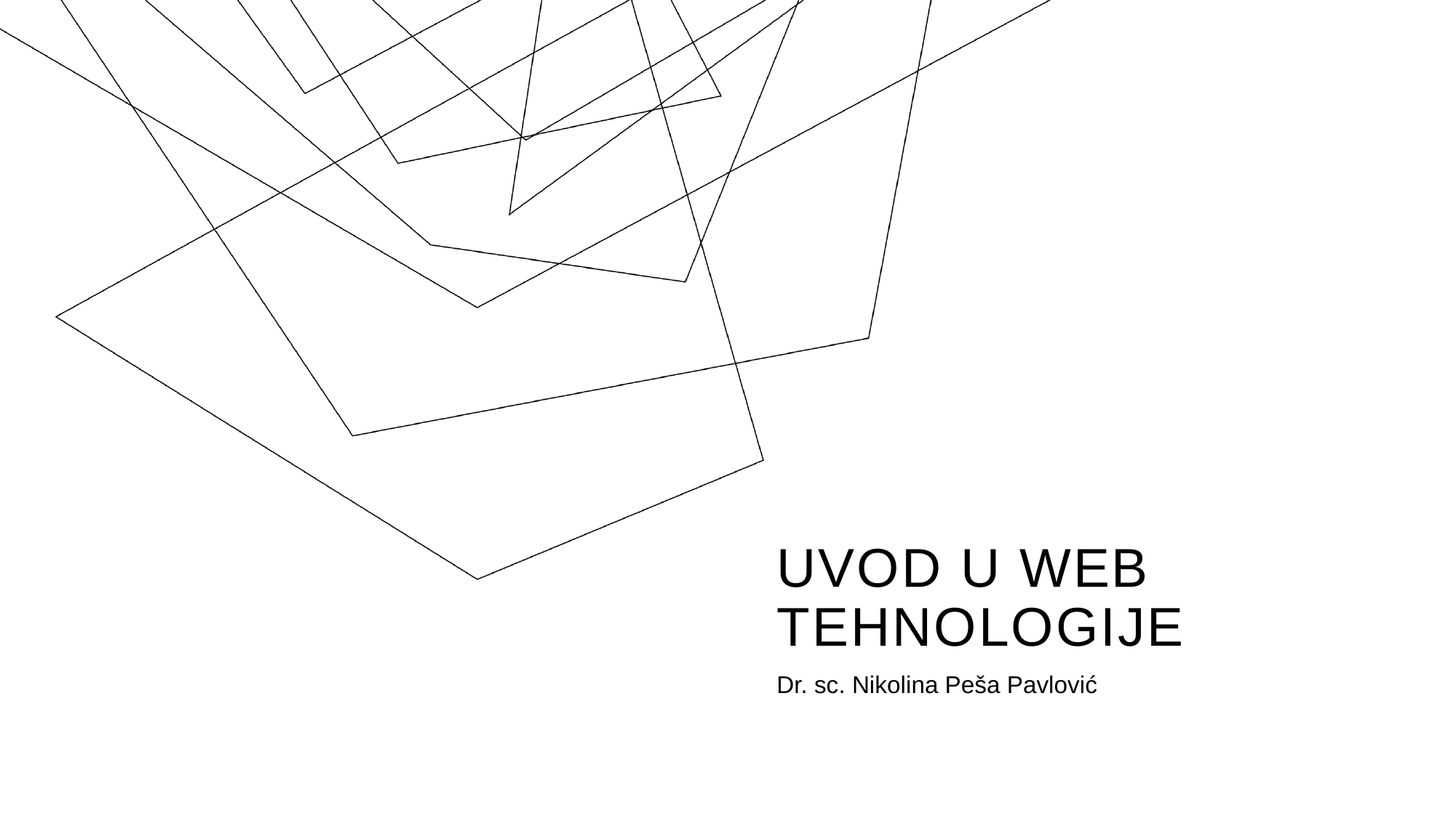

# Uvod u web tehnologije
Dr. sc. Nikolina Peša Pavlović